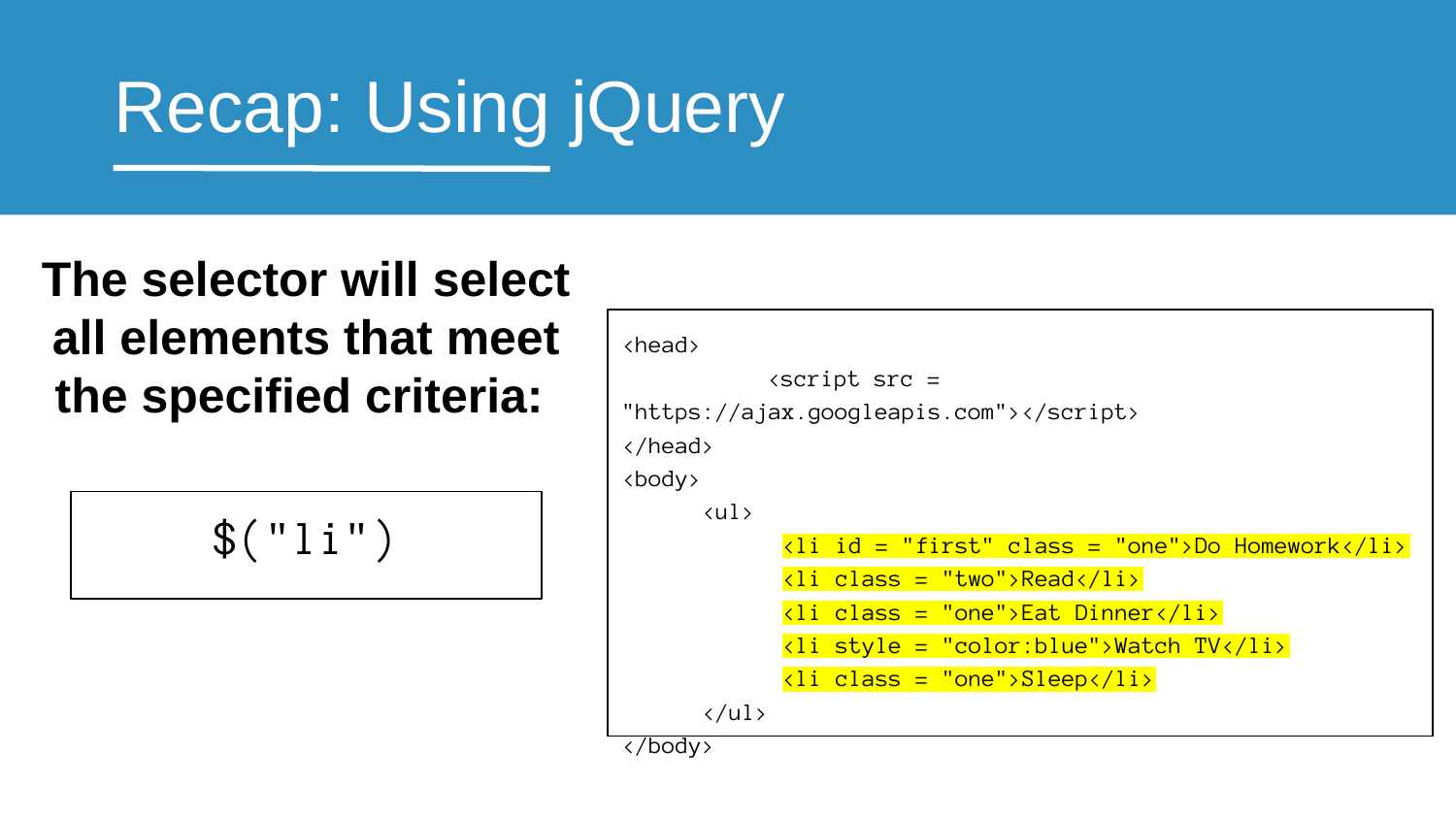

# Recap: Using jQuery
The selector will select all elements that meet the specified criteria:
<head>
	<script src = "https://ajax.googleapis.com"></script>
</head>
<body>
      <ul>
            <li id = "first" class = "one">Do Homework</li>
            <li class = "two">Read</li>
            <li class = "one">Eat Dinner</li>
            <li style = "color:blue">Watch TV</li>
            <li class = "one">Sleep</li>
      </ul>
</body>

$("li")